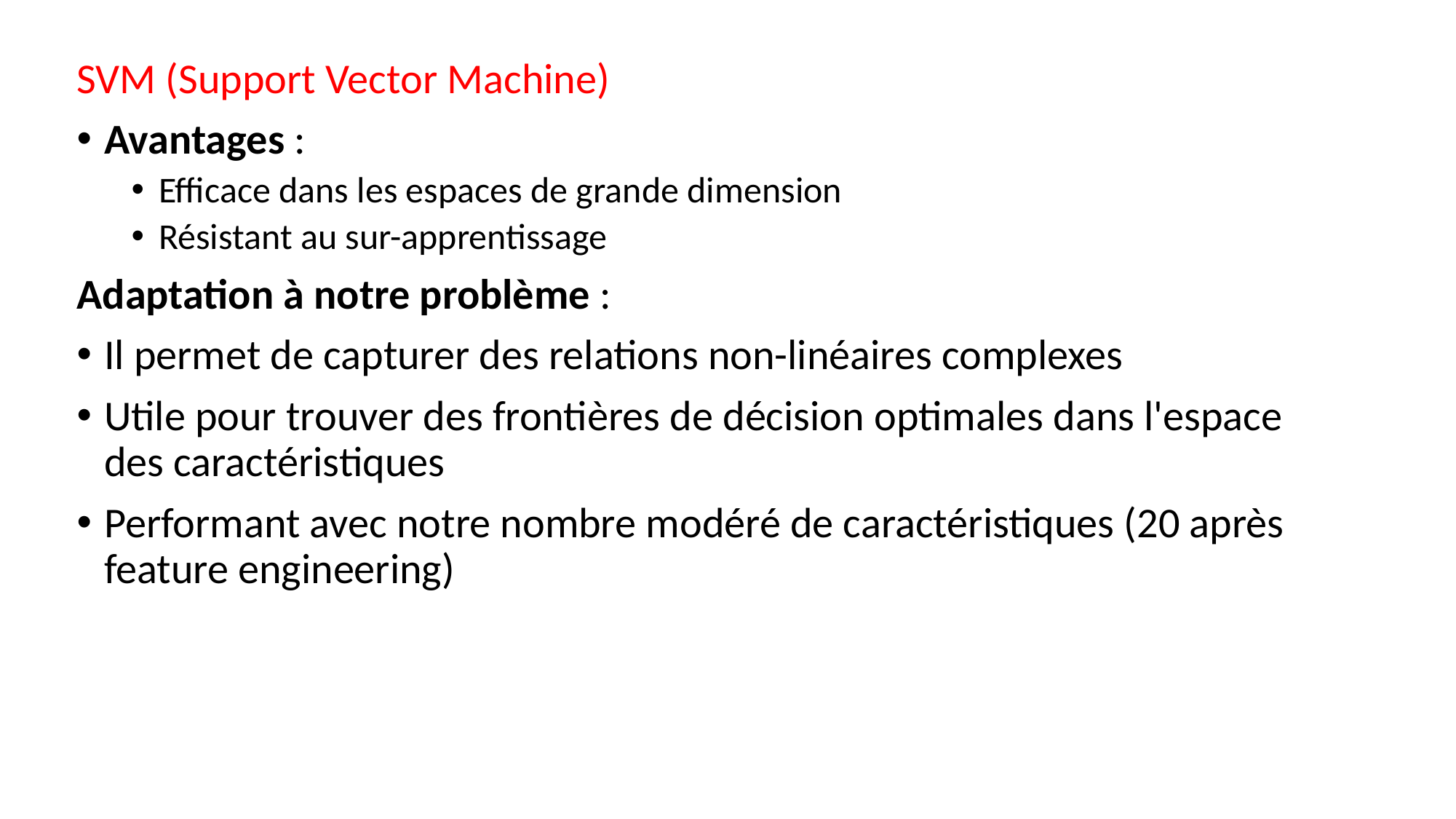

SVM (Support Vector Machine)
Avantages :
Efficace dans les espaces de grande dimension
Résistant au sur-apprentissage
Adaptation à notre problème :
Il permet de capturer des relations non-linéaires complexes
Utile pour trouver des frontières de décision optimales dans l'espace des caractéristiques
Performant avec notre nombre modéré de caractéristiques (20 après feature engineering)